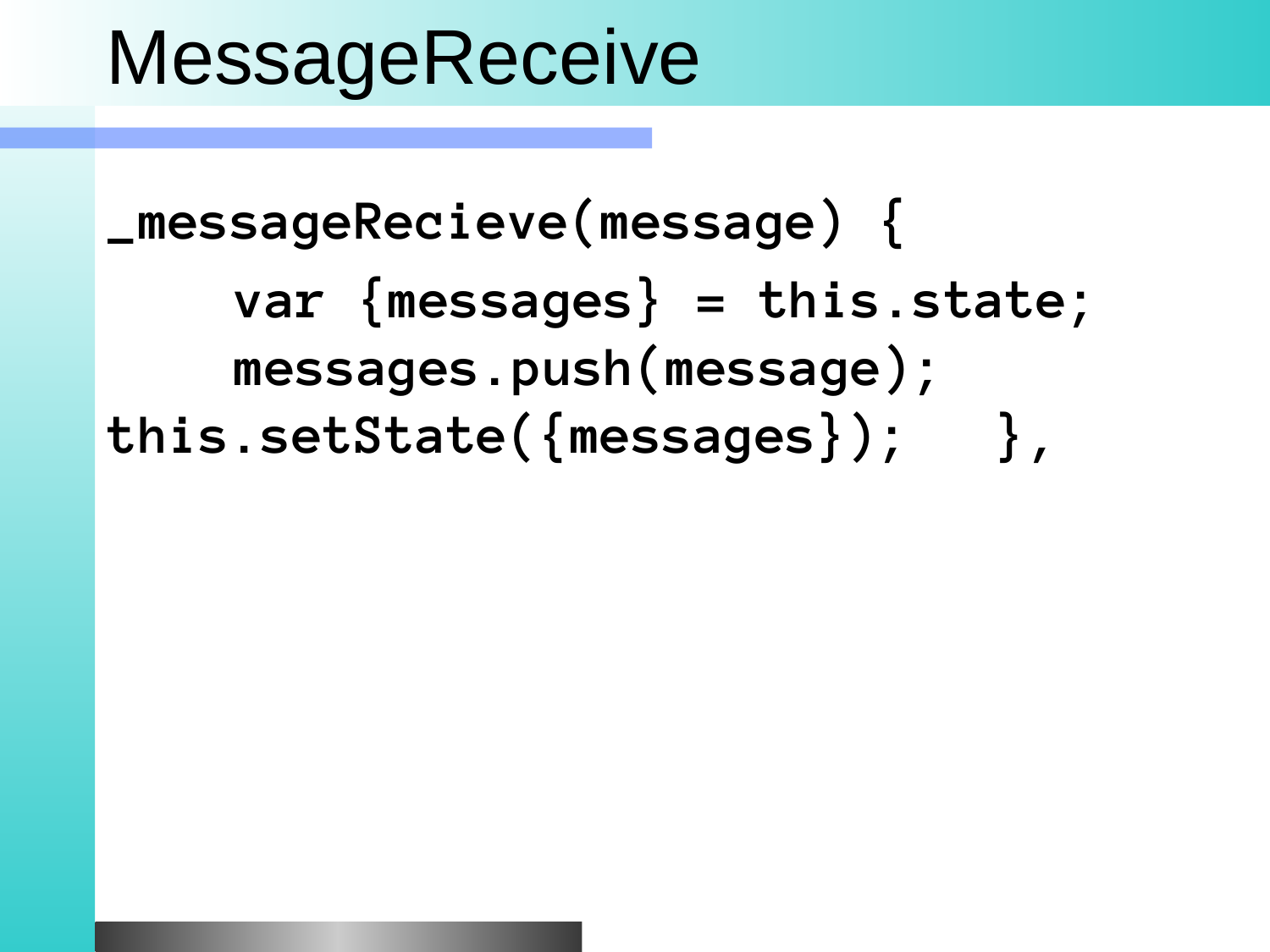

# MessageReceive
_messageRecieve(message) {
	var {messages} = this.state;		messages.push(message);		this.setState({messages});	},